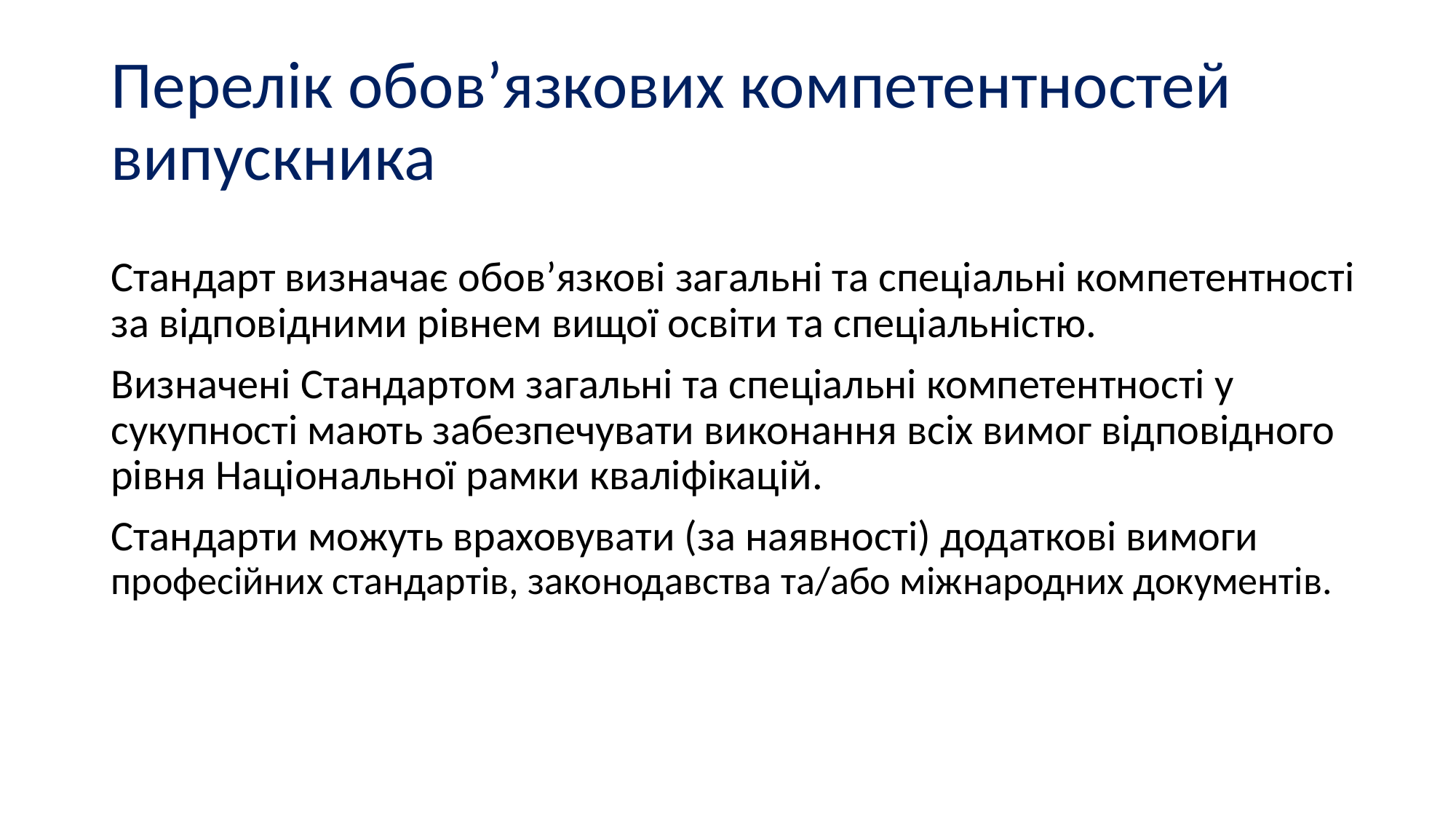

# Перелік обов’язкових компетентностей випускника
Стандарт визначає обов’язкові загальні та спеціальні компетентності за відповідними рівнем вищої освіти та спеціальністю.
Визначені Стандартом загальні та спеціальні компетентності у сукупності мають забезпечувати виконання всіх вимог відповідного рівня Національної рамки кваліфікацій.
Стандарти можуть враховувати (за наявності) додаткові вимоги  професійних стандартів, законодавства та/або міжнародних документів.